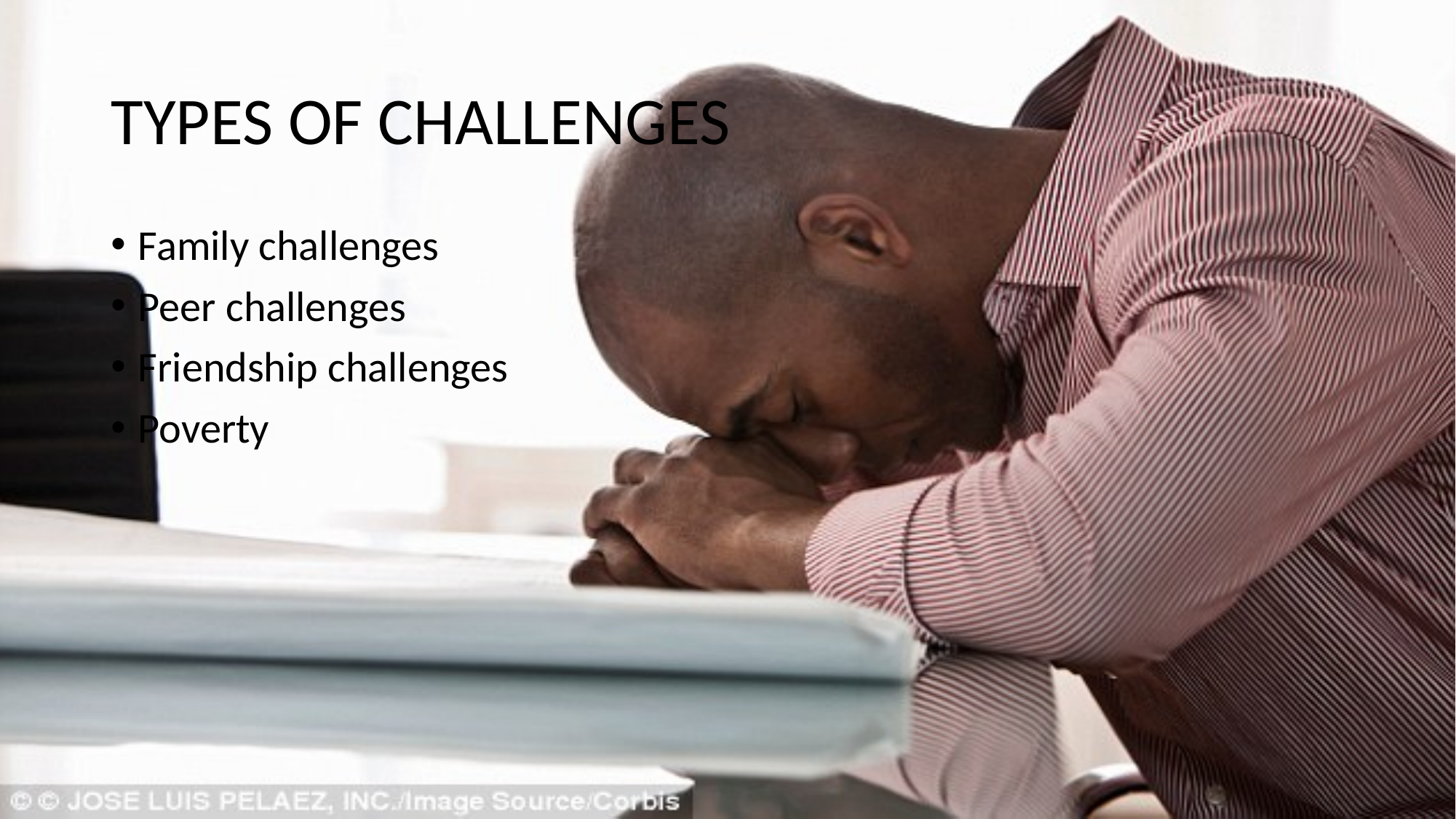

# TYPES OF CHALLENGES
Family challenges
Peer challenges
Friendship challenges
Poverty